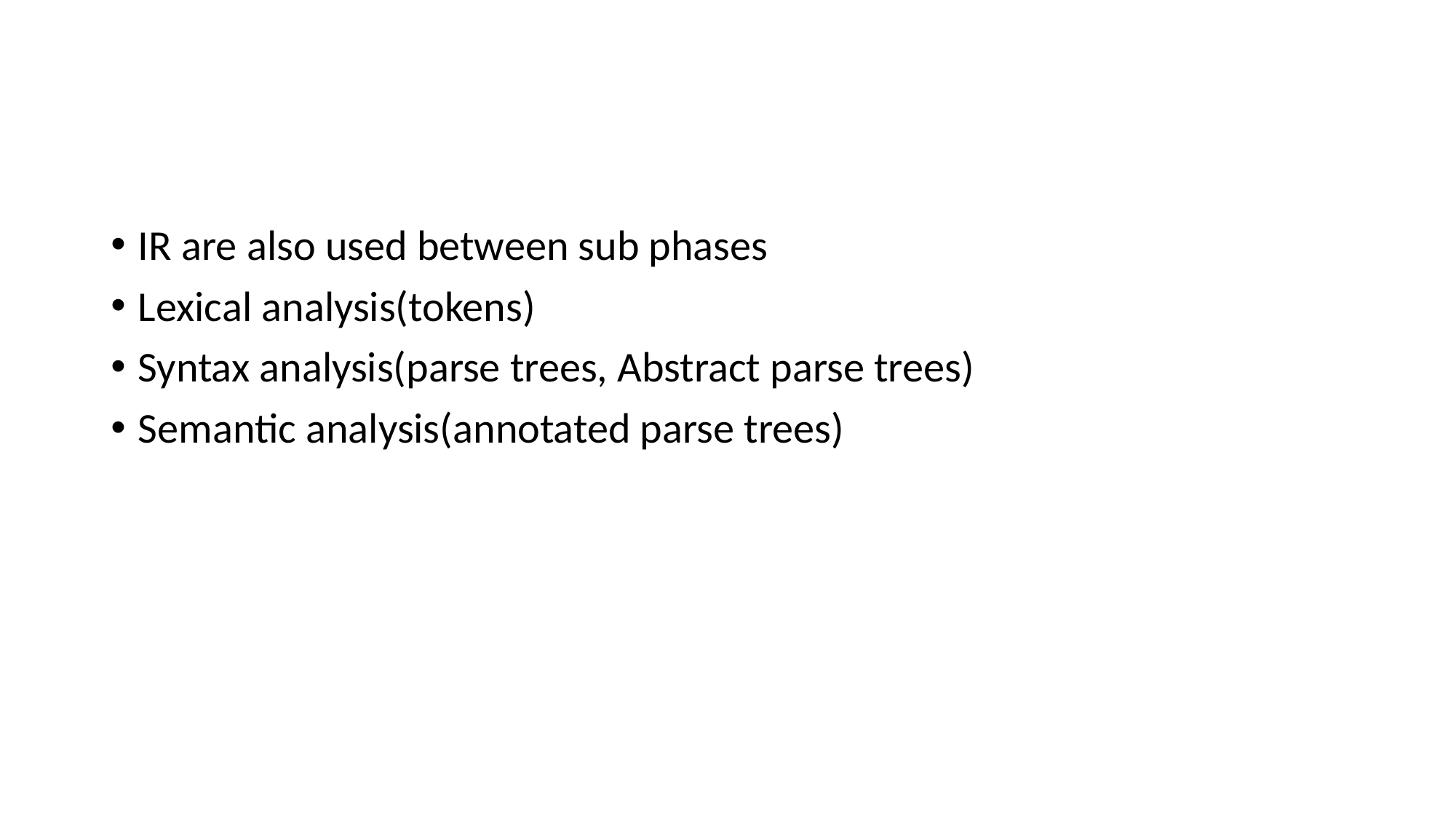

IR are also used between sub phases
Lexical analysis(tokens)
Syntax analysis(parse trees, Abstract parse trees)
Semantic analysis(annotated parse trees)